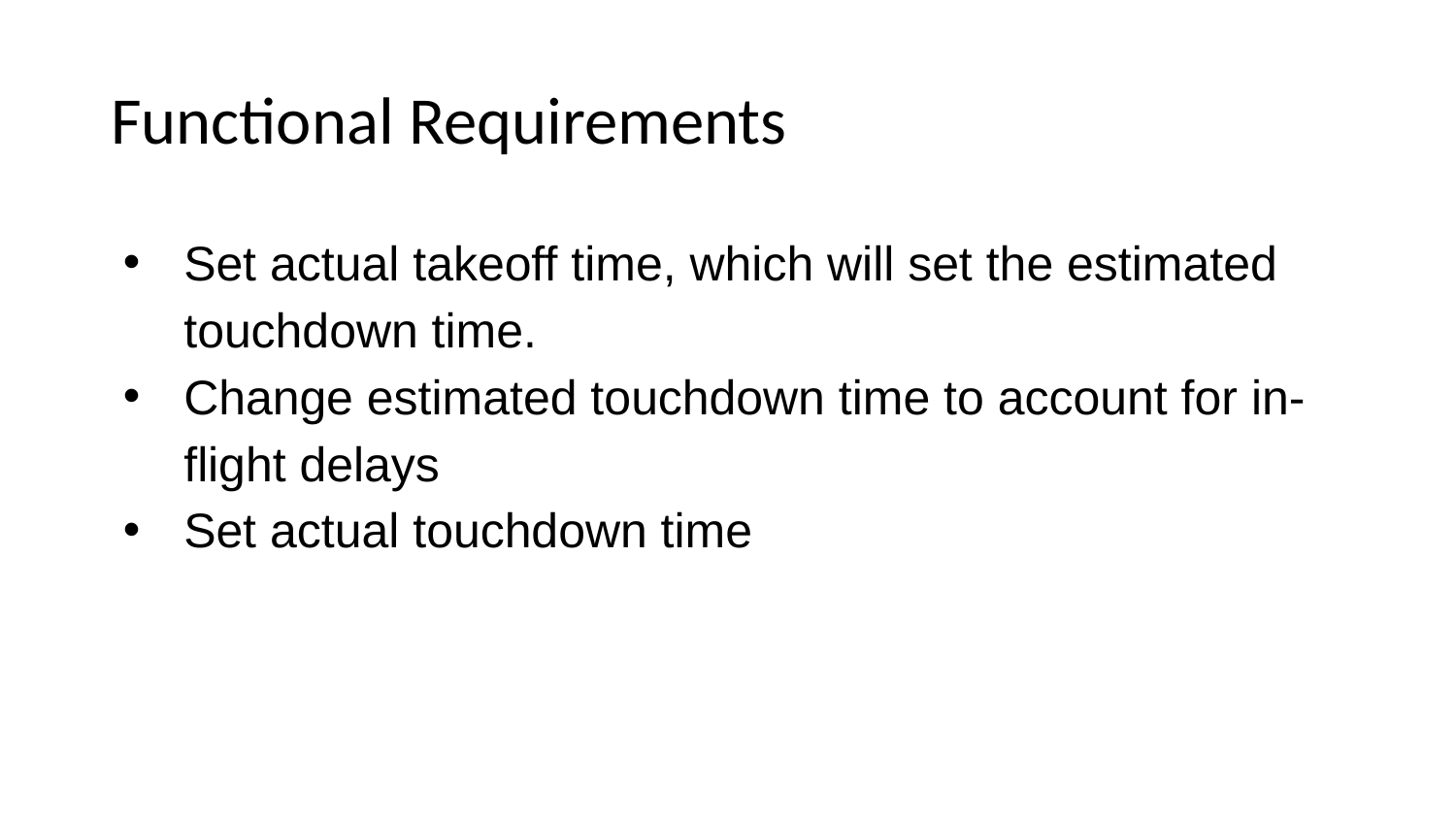

# Functional Requirements
Set actual takeoff time, which will set the estimated touchdown time.
Change estimated touchdown time to account for in-flight delays
Set actual touchdown time